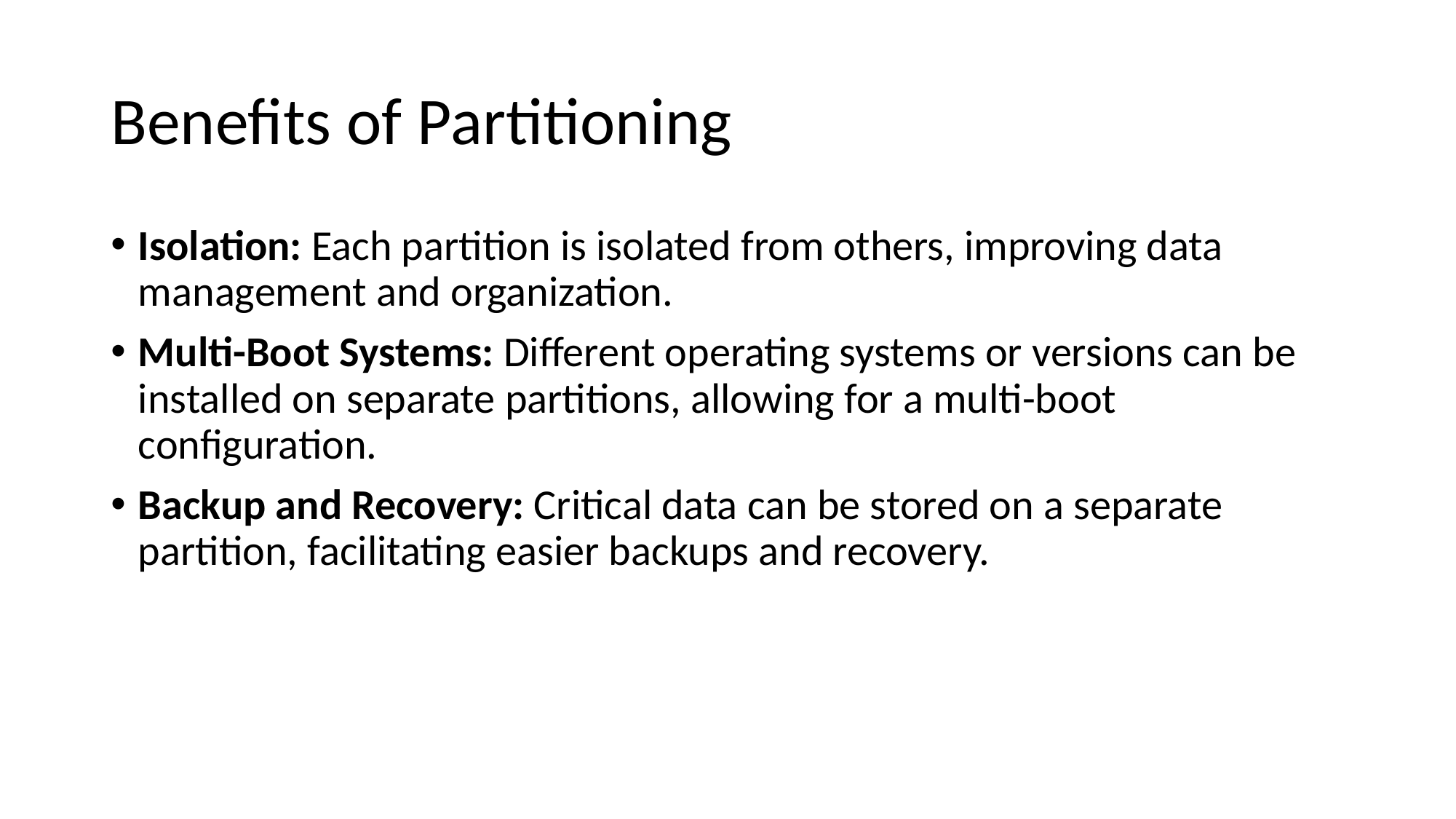

# Benefits of Partitioning
Isolation: Each partition is isolated from others, improving data management and organization.
Multi-Boot Systems: Different operating systems or versions can be installed on separate partitions, allowing for a multi-boot configuration.
Backup and Recovery: Critical data can be stored on a separate partition, facilitating easier backups and recovery.